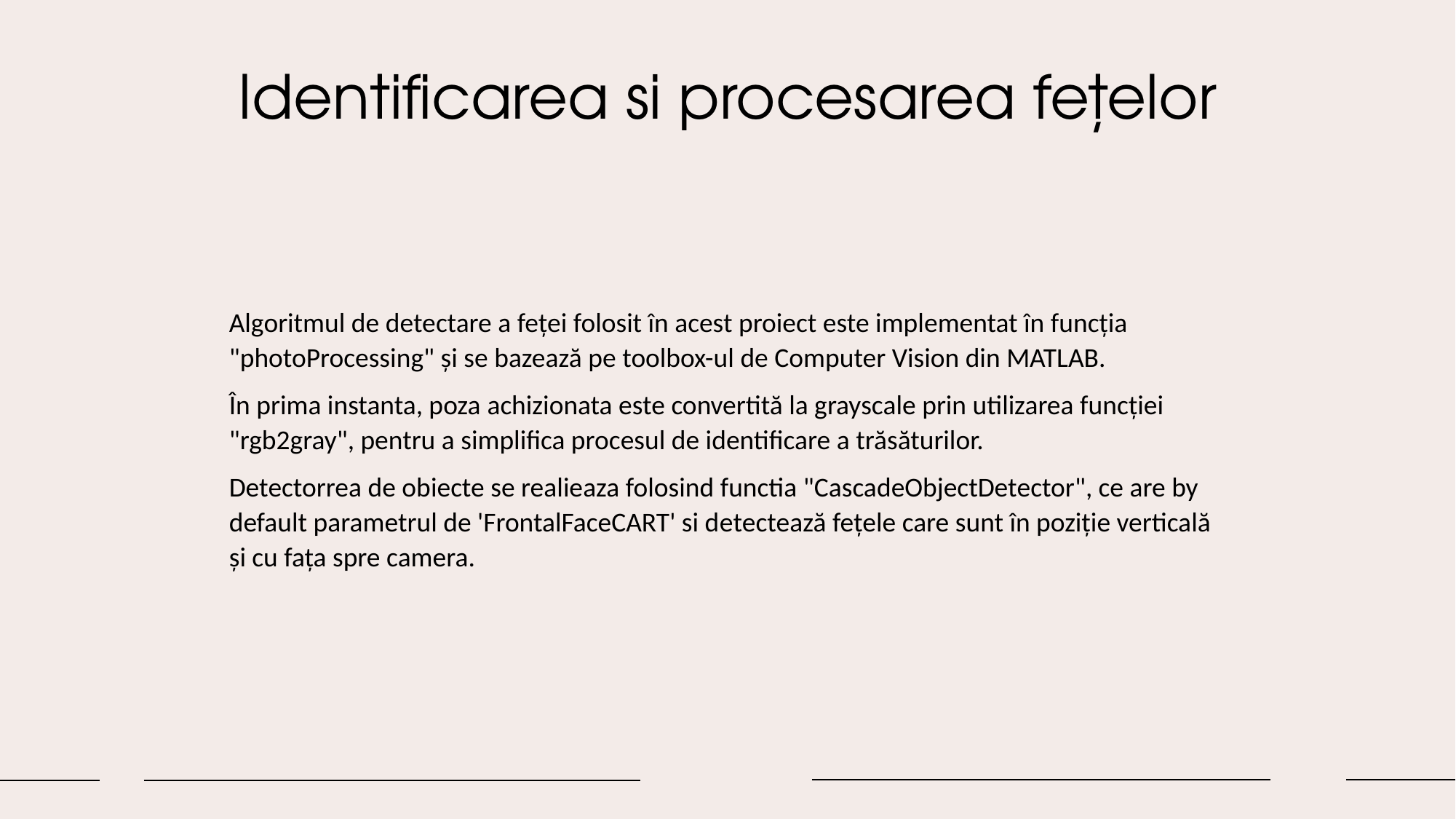

# Identificarea si procesarea fețelor
Algoritmul de detectare a feței folosit în acest proiect este implementat în funcția "photoProcessing" și se bazează pe toolbox-ul de Computer Vision din MATLAB.
În prima instanta, poza achizionata este convertită la grayscale prin utilizarea funcției "rgb2gray", pentru a simplifica procesul de identificare a trăsăturilor.
Detectorrea de obiecte se realieaza folosind functia "CascadeObjectDetector", ce are by default parametrul de 'FrontalFaceCART' si detectează fețele care sunt în poziție verticală și cu fața spre camera.